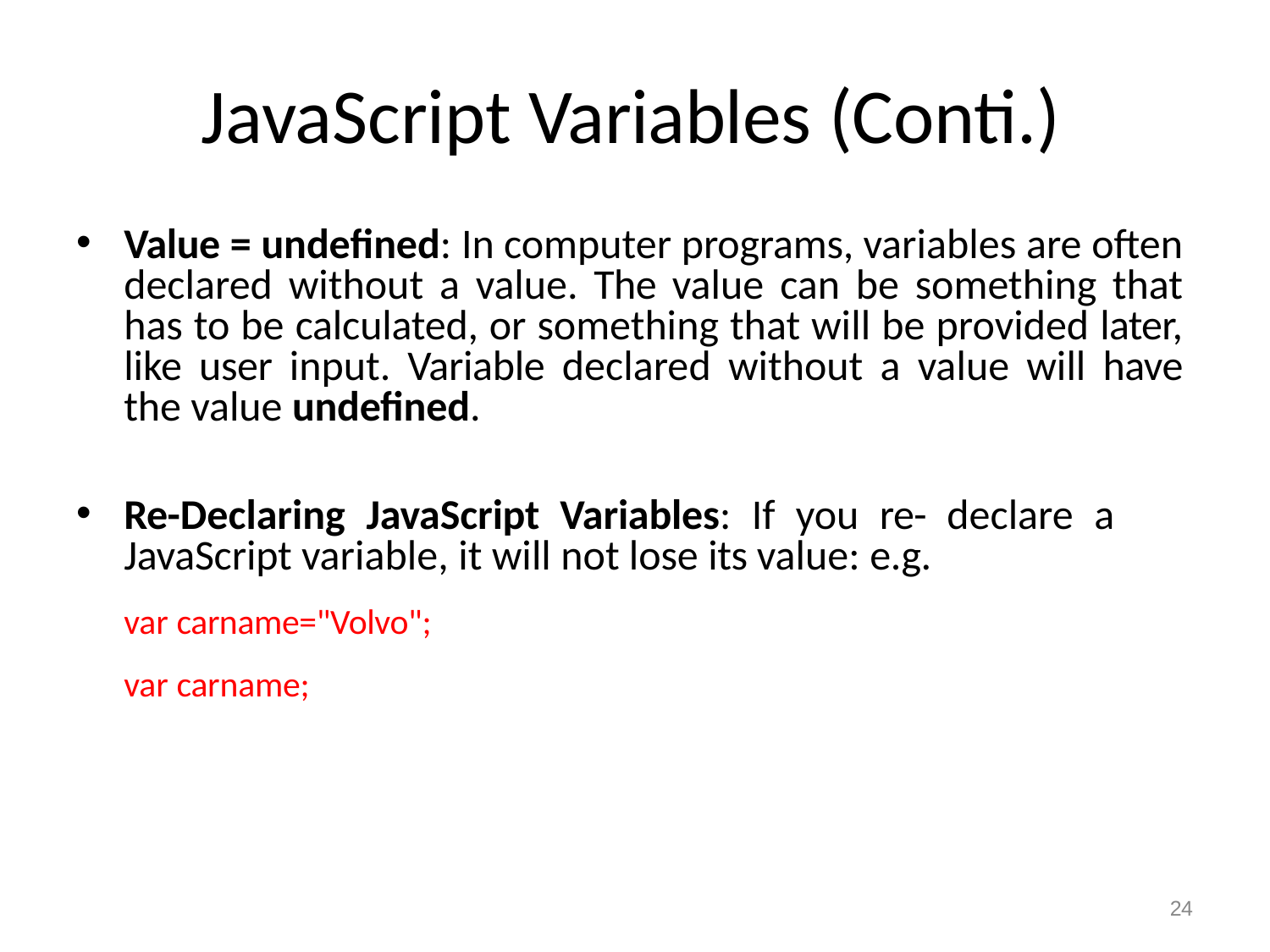

# JavaScript Variables (Conti.)
Value = undefined: In computer programs, variables are often declared without a value. The value can be something that has to be calculated, or something that will be provided later, like user input. Variable declared without a value will have the value undefined.

Re-Declaring JavaScript Variables: If you re- declare a JavaScript variable, it will not lose its value: e.g.
var carname="Volvo";
var carname;
24